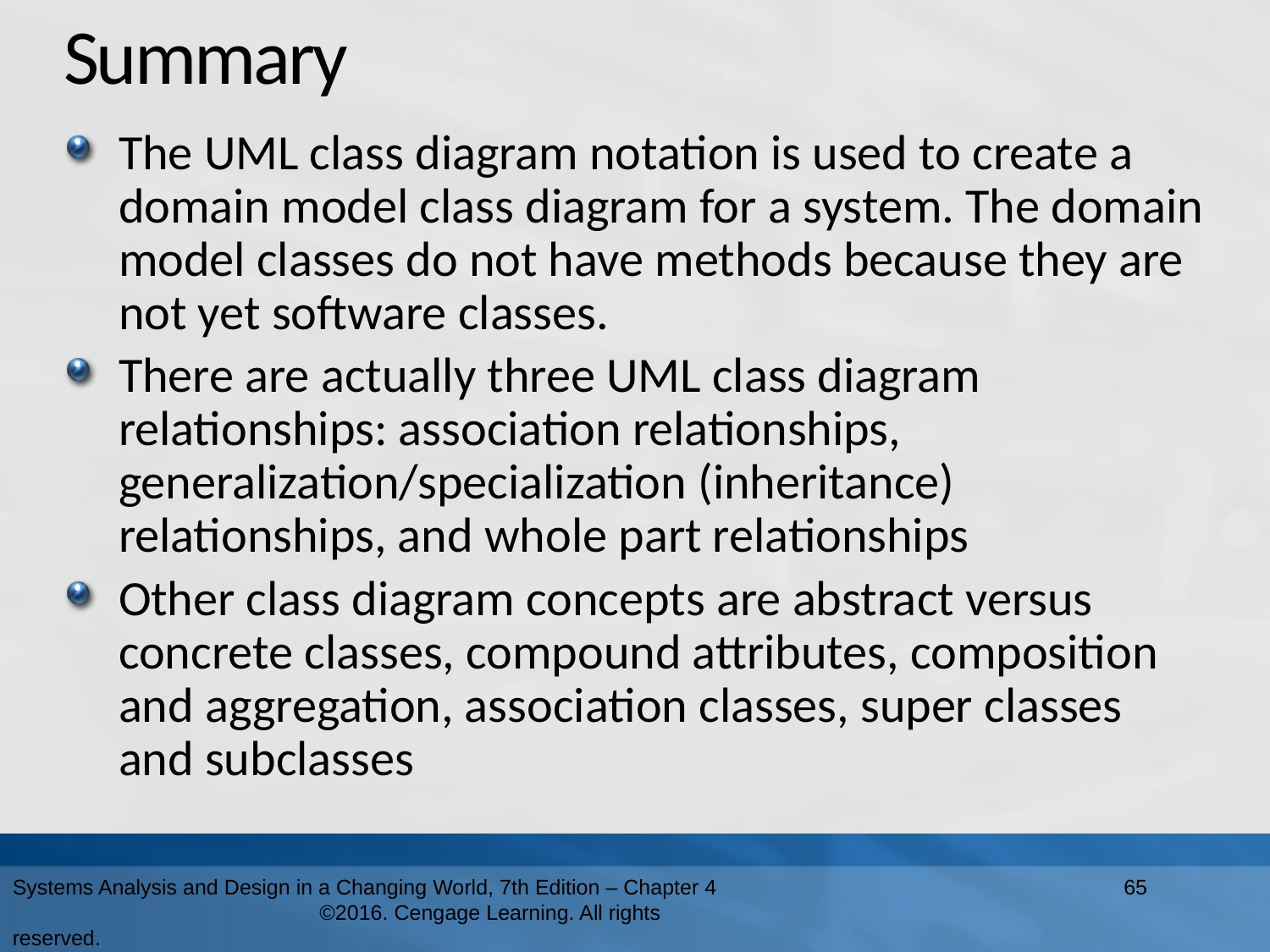

# Summary
The UML class diagram notation is used to create a domain model class diagram for a system. The domain model classes do not have methods because they are not yet software classes.
There are actually three UML class diagram relationships: association relationships, generalization/specialization (inheritance) relationships, and whole part relationships
Other class diagram concepts are abstract versus concrete classes, compound attributes, composition and aggregation, association classes, super classes and subclasses

Systems Analysis and Design in a Changing World, 7th Edition – Chapter 4                                                          ©2016. Cengage Learning. All rights reserved.
65